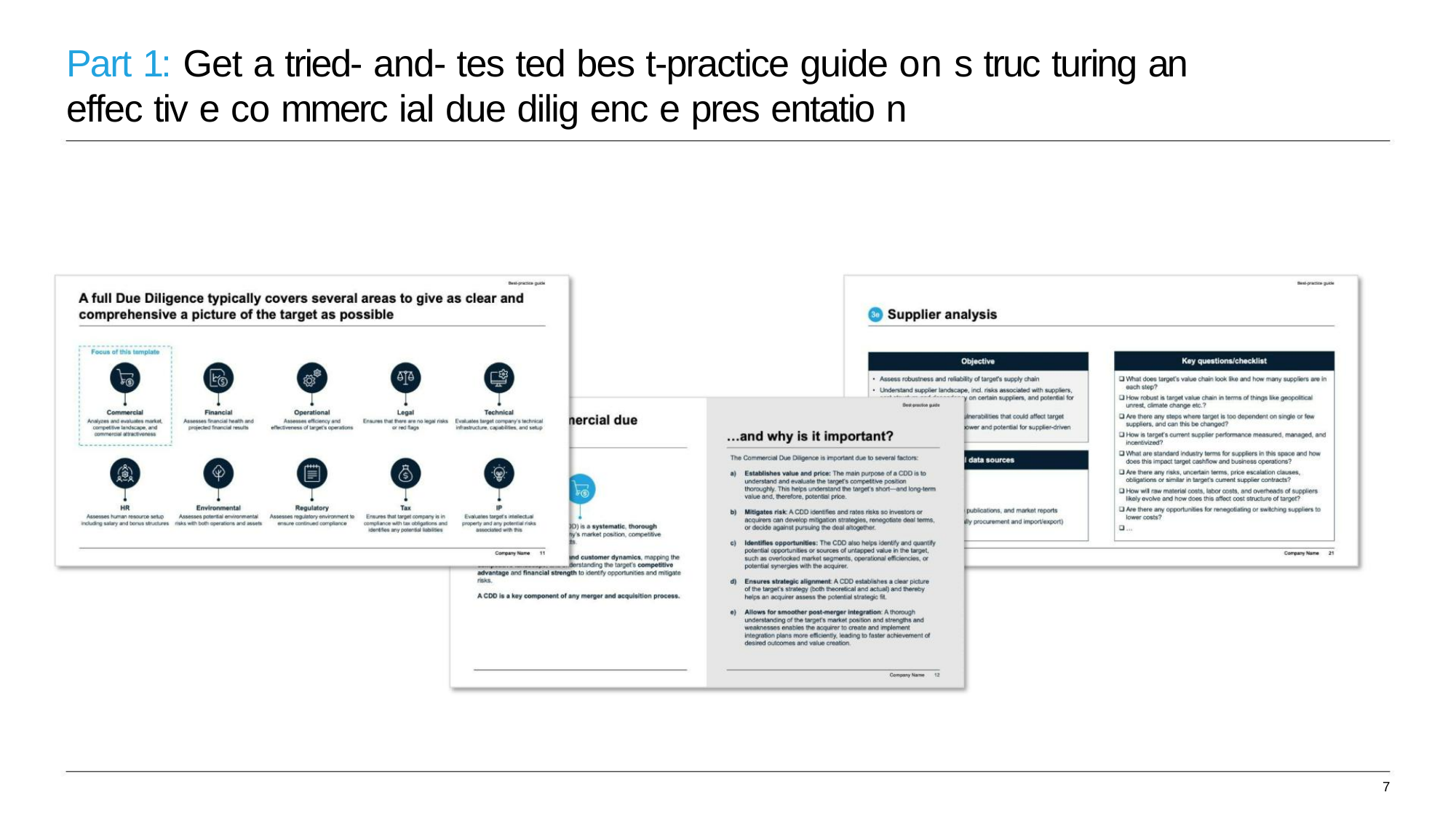

Part 1: Get a tried- and- tes ted bes t-practice guide on s truc turing an
effec tiv e co mmerc ial due dilig enc e pres entatio n
7